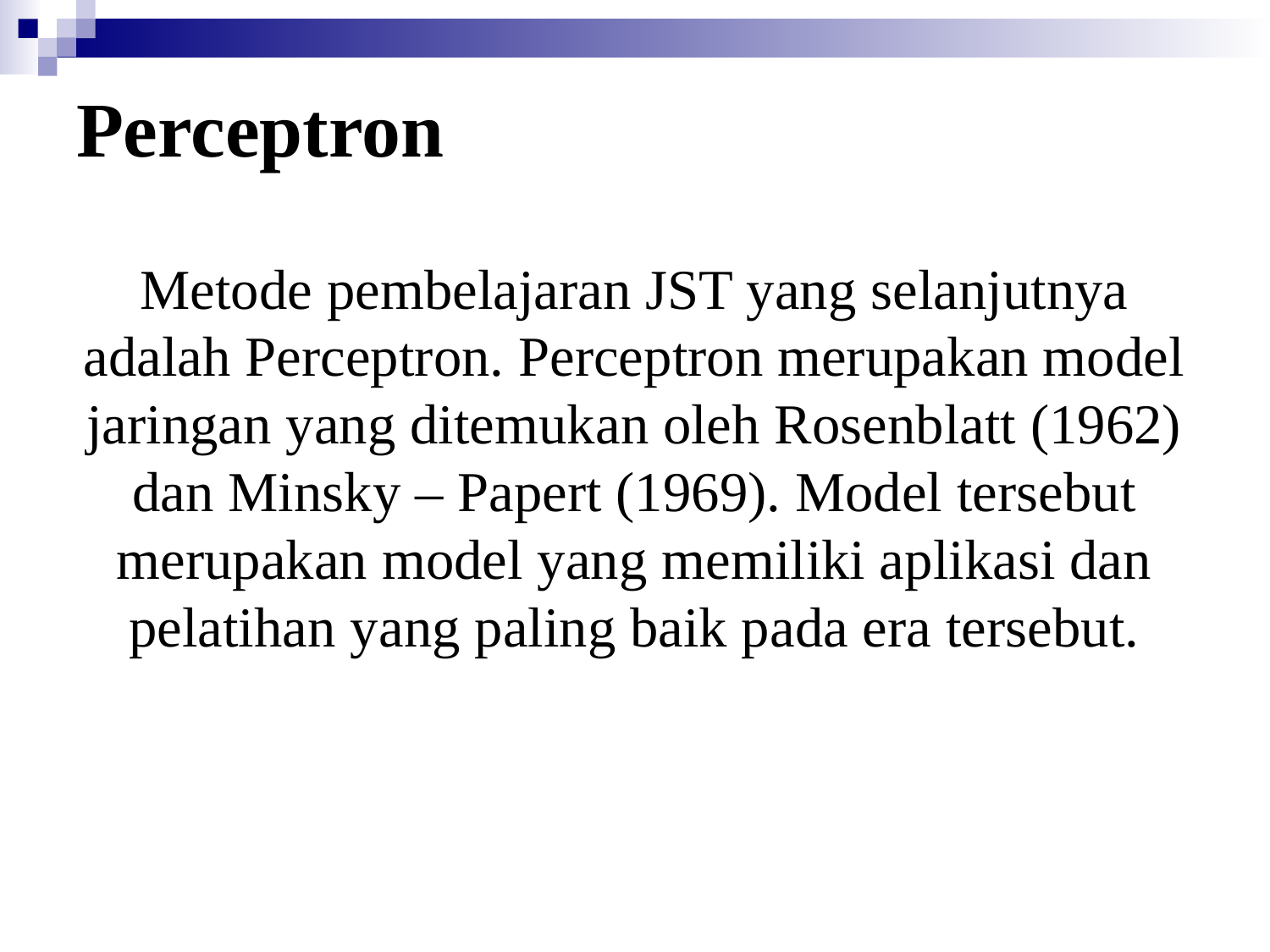

# Perceptron
Metode pembelajaran JST yang selanjutnya adalah Perceptron. Perceptron merupakan model jaringan yang ditemukan oleh Rosenblatt (1962) dan Minsky – Papert (1969). Model tersebut merupakan model yang memiliki aplikasi dan pelatihan yang paling baik pada era tersebut.